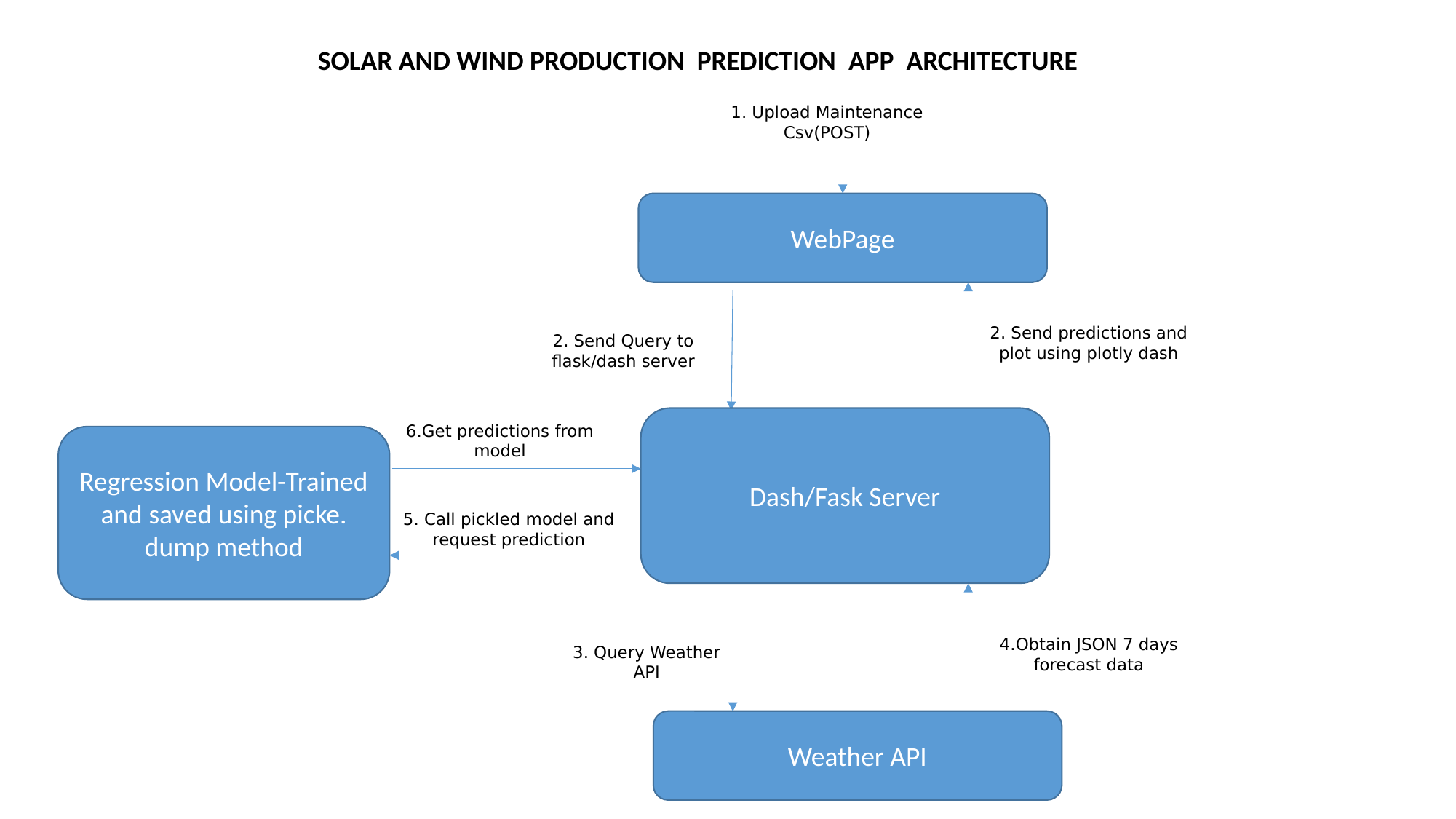

SOLAR AND WIND PRODUCTION  PREDICTION  APP  ARCHITECTURE
1. Upload Maintenance Csv(POST)
WebPage
2. Send predictions and plot using plotly dash
2. Send Query to flask/dash server
6.Get predictions from model
Dash/Fask Server
Regression Model-Trained and saved using picke. dump method
5. Call pickled model and request prediction
4.Obtain JSON 7 days forecast data
3. Query Weather API
Weather API